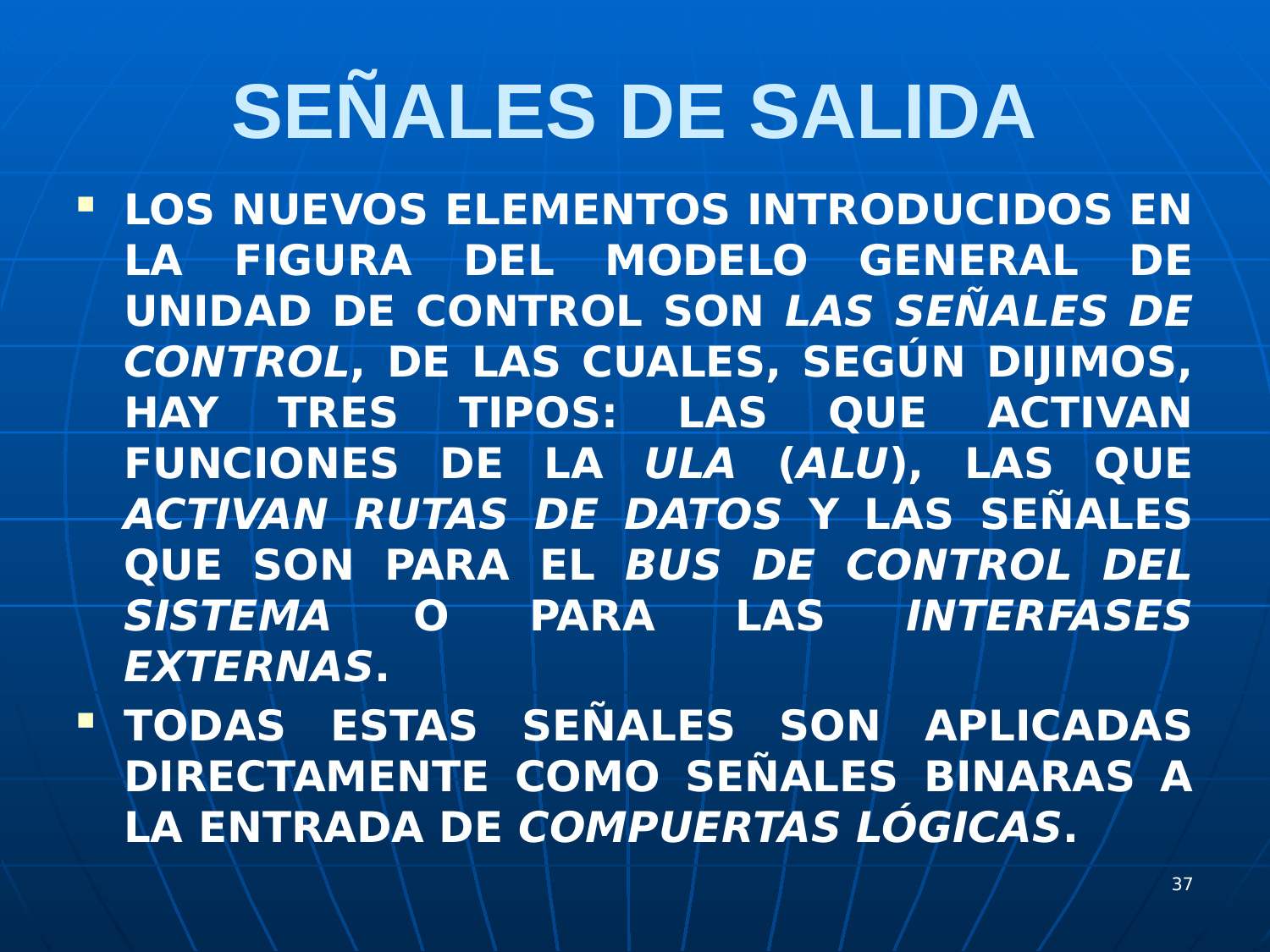

# SEÑALES DE SALIDA
Los nuevos elementos introducidos en la figura del modelo general de unidad de control son las señales de control, de las cuales, según dijimos, hay tres tipos: Las que activan funciones de la ULA (ALU), las que activan rutas de datos y las señales que son para el bus de control del sistema o para las interfases externas.
Todas estas señales son aplicadas directamente como señales binaras a la entrada de compuertas lógicas.

37